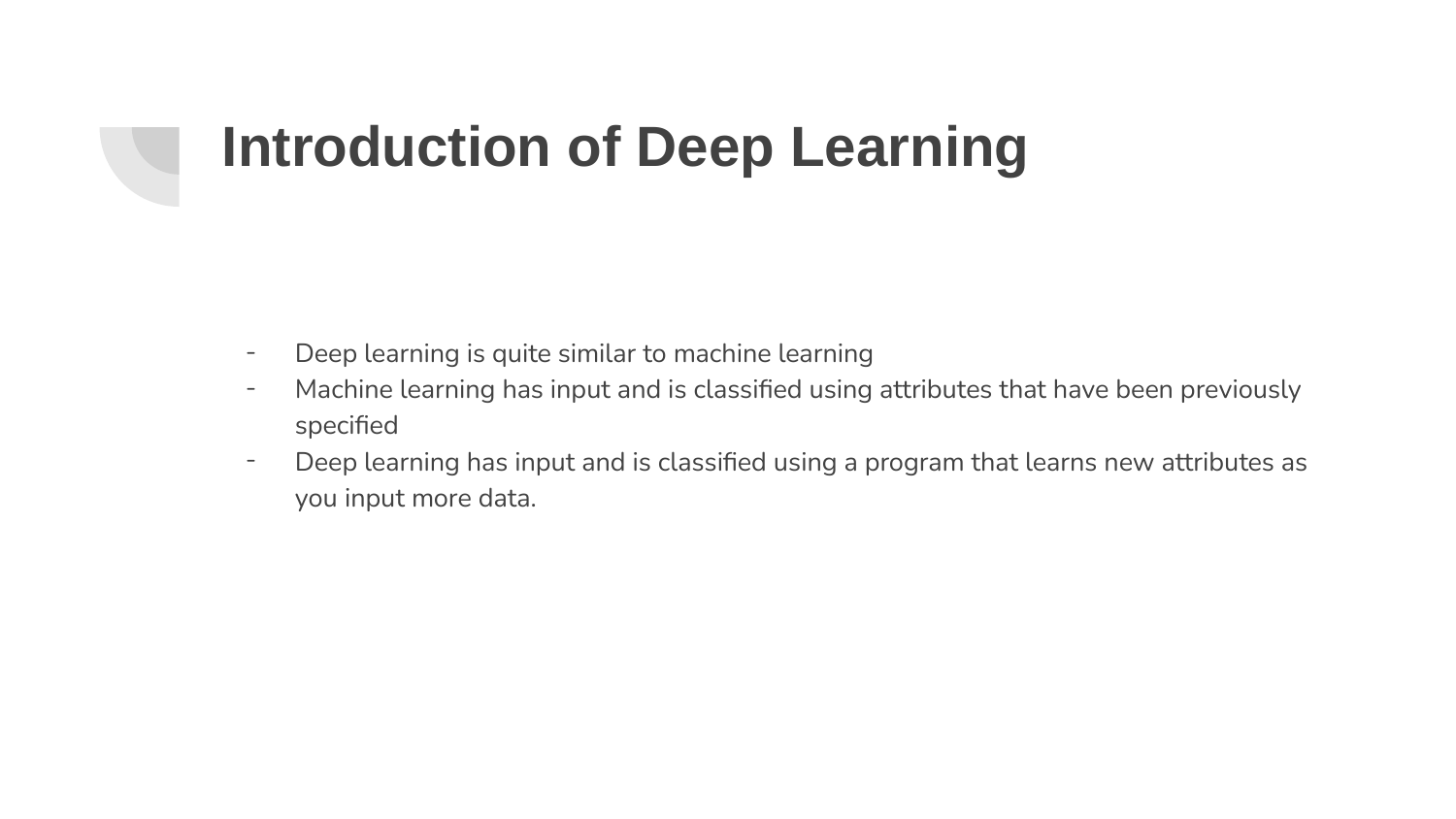

# Introduction of Deep Learning
Deep learning is quite similar to machine learning
Machine learning has input and is classified using attributes that have been previously specified
Deep learning has input and is classified using a program that learns new attributes as you input more data.